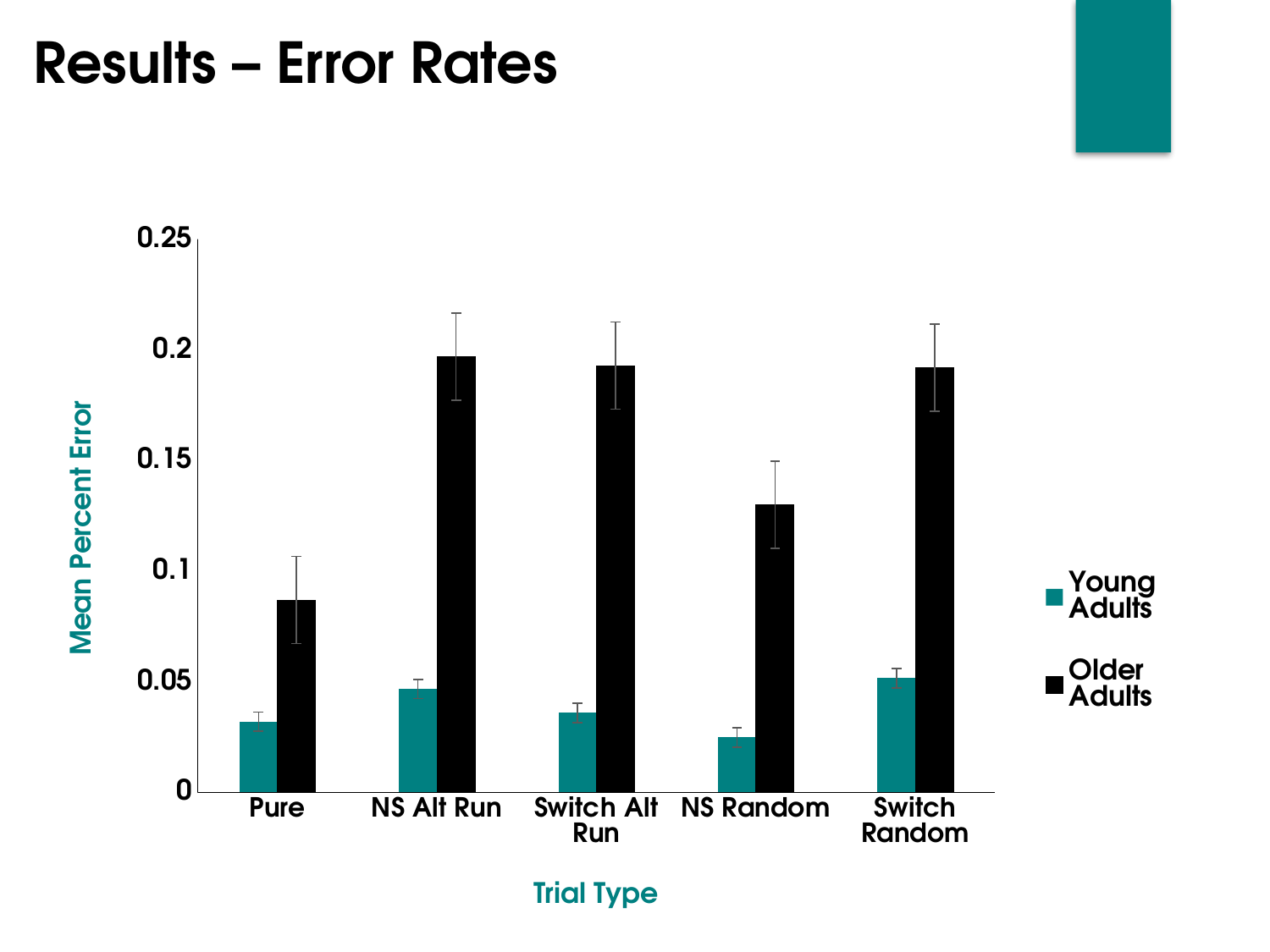

Results – Error Rates

### Chart

| Category | Young Adults | Older Adults |
|---|---|---|
| Pure | 0.032 | 0.087 |
| NS Alt Run | 0.046696129 | 0.197 |
| Switch Alt Run | 0.035941737 | 0.193 |
| NS Random | 0.024821619 | 0.13 |
| Switch Random | 0.051641033 | 0.192 |